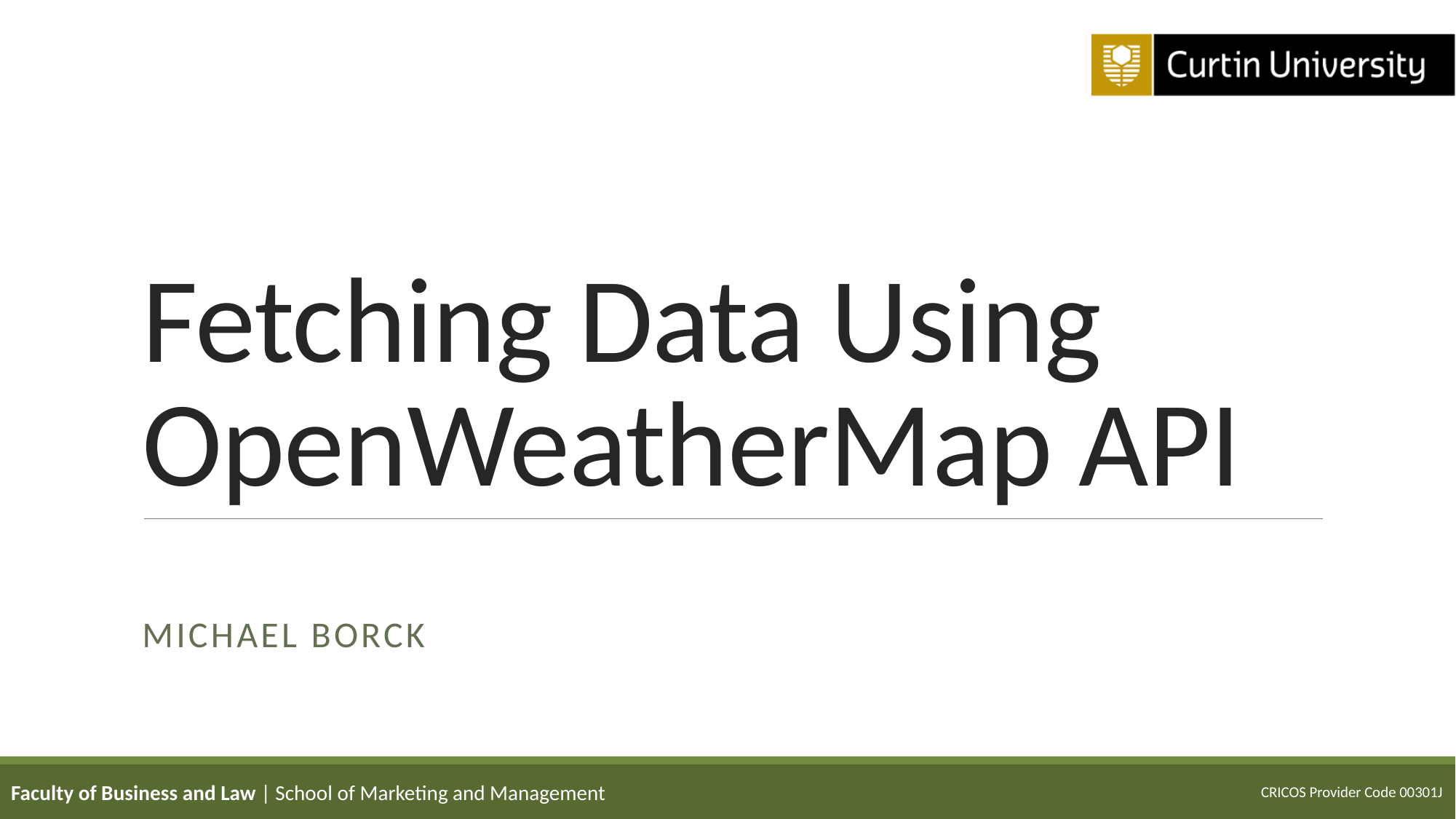

# Fetching Data Using OpenWeatherMap API
Michael Borck
Faculty of Business and Law | School of Marketing and Management